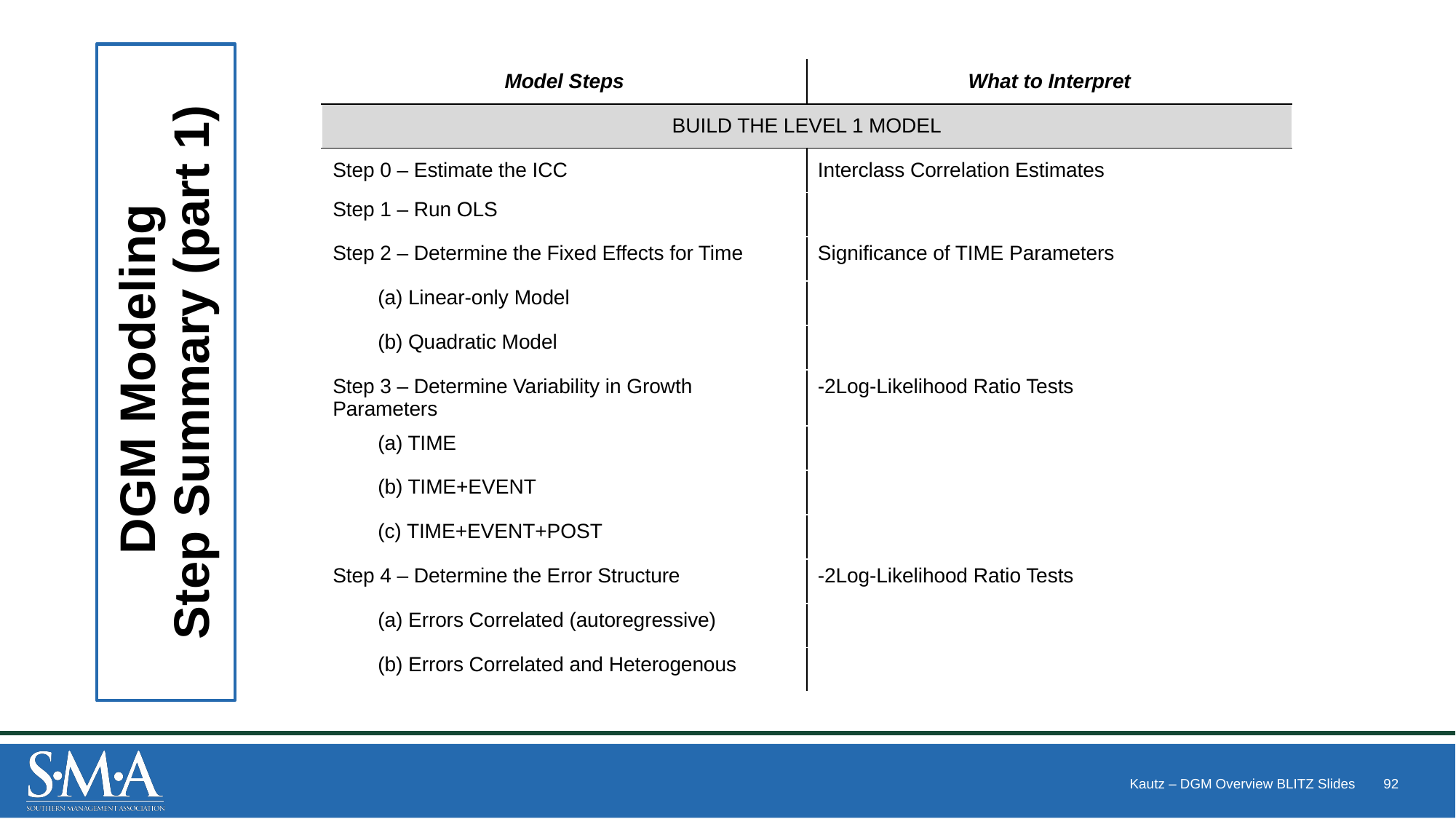

| Model Steps | What to Interpret |
| --- | --- |
| BUILD THE LEVEL 1 MODEL |  |
| Step 0 – Estimate the ICC | Interclass Correlation Estimates |
| Step 1 – Run OLS |  |
| Step 2 – Determine the Fixed Effects for Time | Significance of TIME Parameters |
| (a) Linear-only Model |  |
| (b) Quadratic Model |  |
| Step 3 – Determine Variability in Growth Parameters | -2Log-Likelihood Ratio Tests |
| (a) TIME |  |
| (b) TIME+EVENT |  |
| (c) TIME+EVENT+POST |  |
| Step 4 – Determine the Error Structure | -2Log-Likelihood Ratio Tests |
| (a) Errors Correlated (autoregressive) |  |
| (b) Errors Correlated and Heterogenous |  |
# DGM Modeling Step Summary (part 1)
Kautz – DGM Overview BLITZ Slides
92